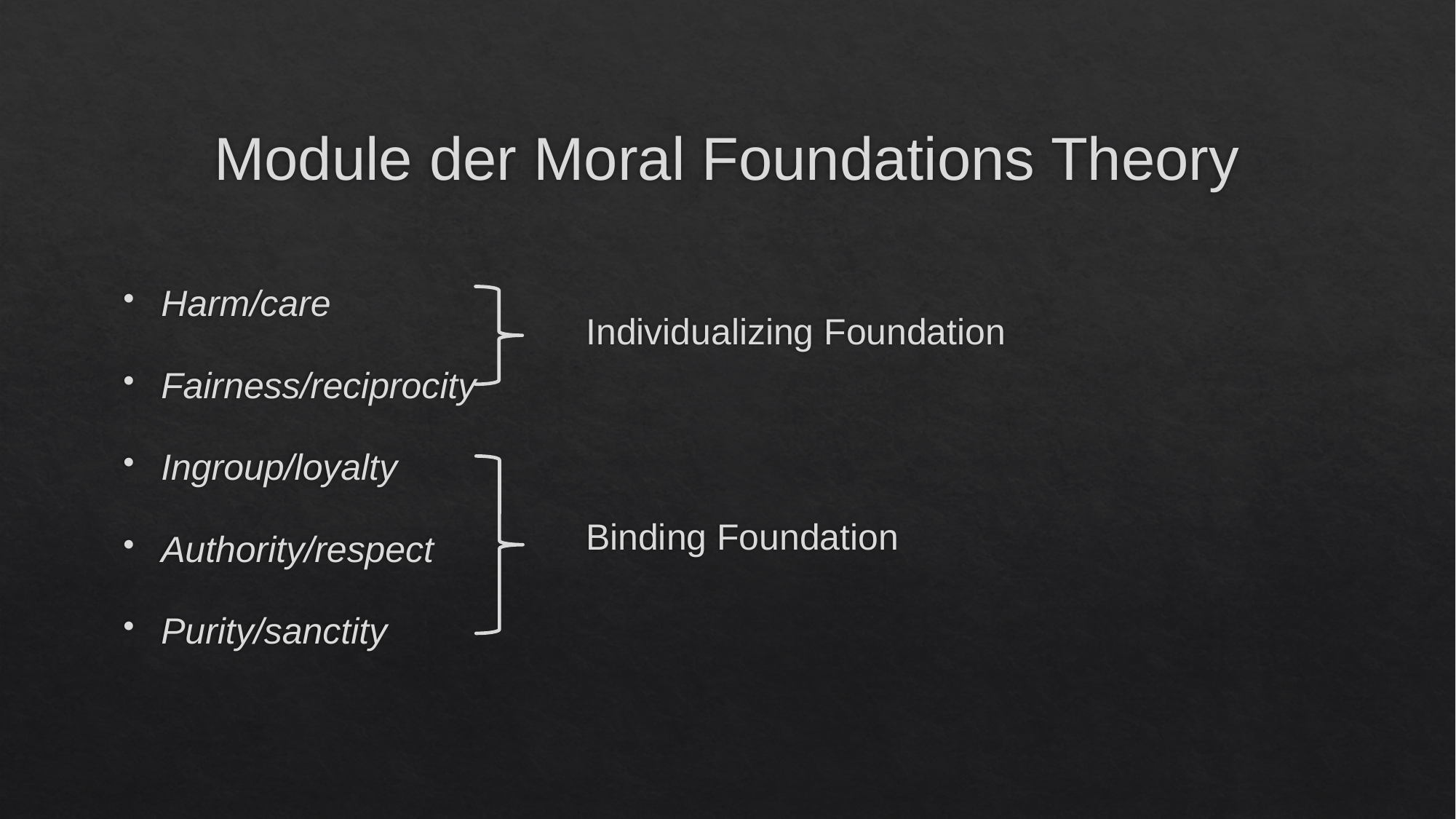

# Module der Moral Foundations Theory

Individualizing Foundation

Binding Foundation
Harm/care
Fairness/reciprocity
Ingroup/loyalty
Authority/respect
Purity/sanctity